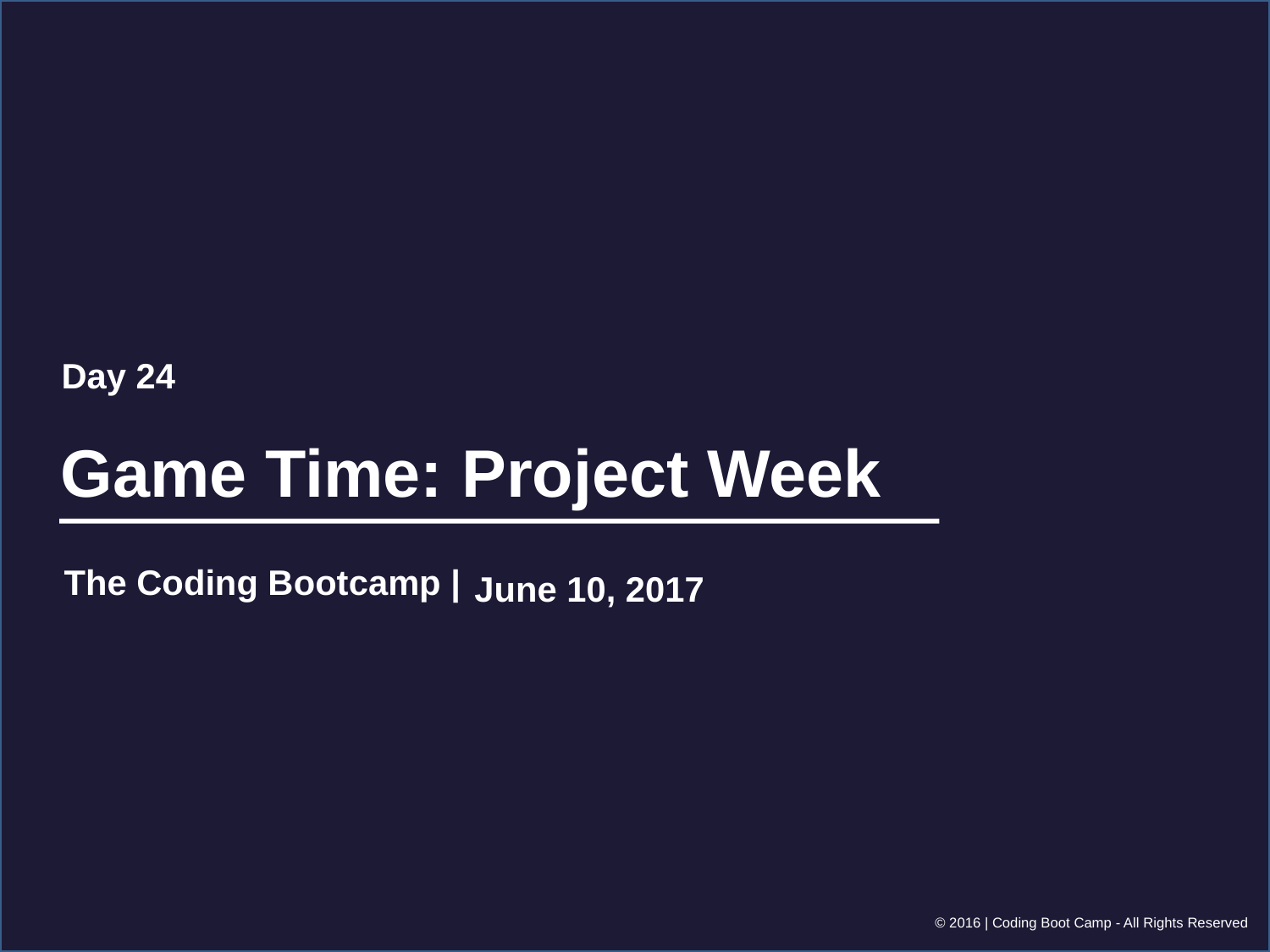

Day 24
Game Time: Project Week
June 10, 2017